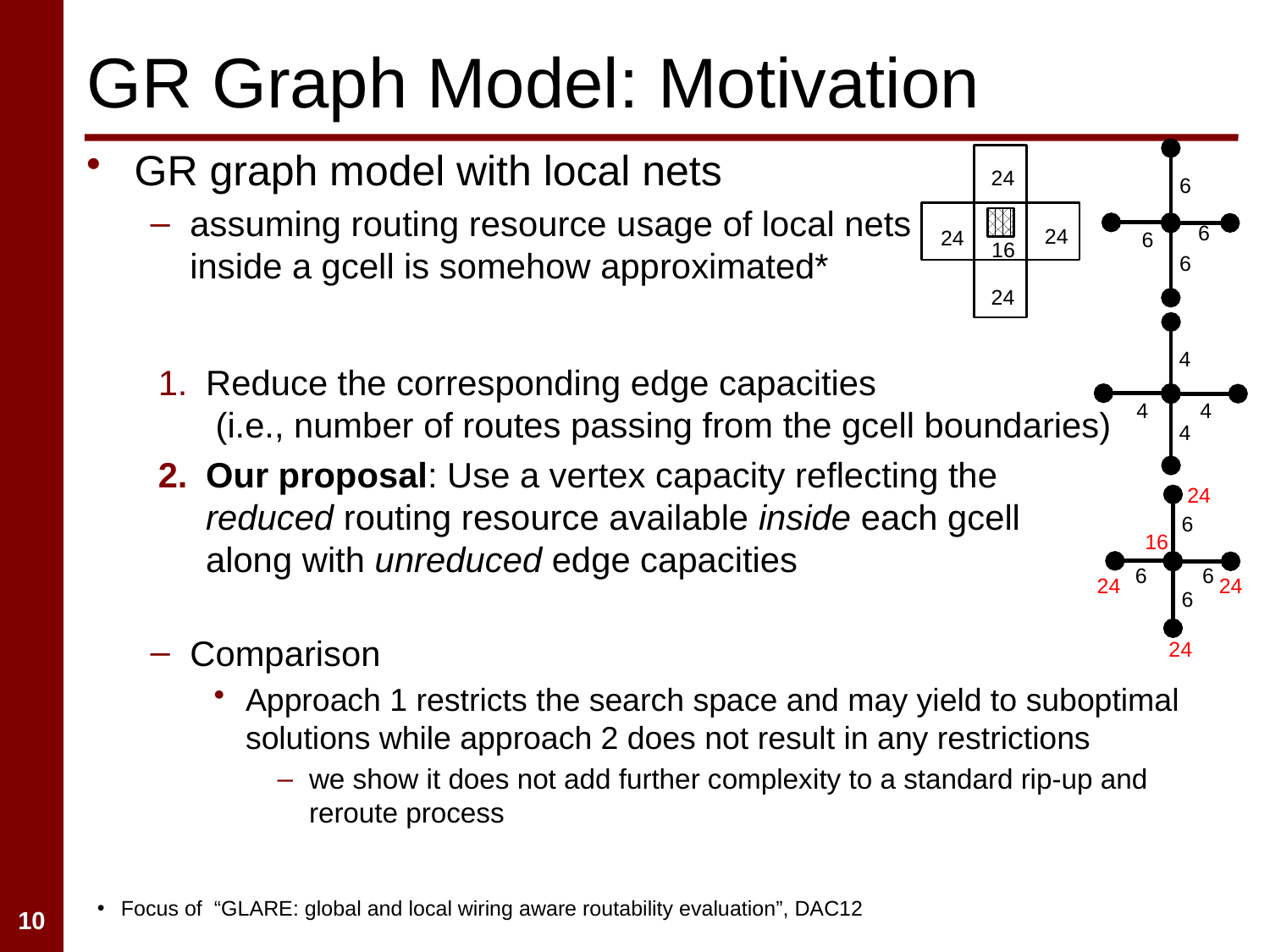

# GR Graph Model: Motivation
GR graph model with local nets
assuming routing resource usage of local nets                              inside a gcell is somehow approximated*

Reduce the corresponding edge capacities                                     (i.e., number of routes passing from the gcell boundaries)
Our proposal: Use a vertex capacity reflecting the                  reduced routing resource available inside each gcell                   along with unreduced edge capacities

Comparison
Approach 1 restricts the search space and may yield to suboptimal solutions while approach 2 does not result in any restrictions
we show it does not add further complexity to a standard rip-up and reroute process

24

24
24
16
24
6
6
6
6
4
4
4
4
24
6
16
6
6
24
24
6
24
Focus of  “GLARE: global and local wiring aware routability evaluation”, DAC12